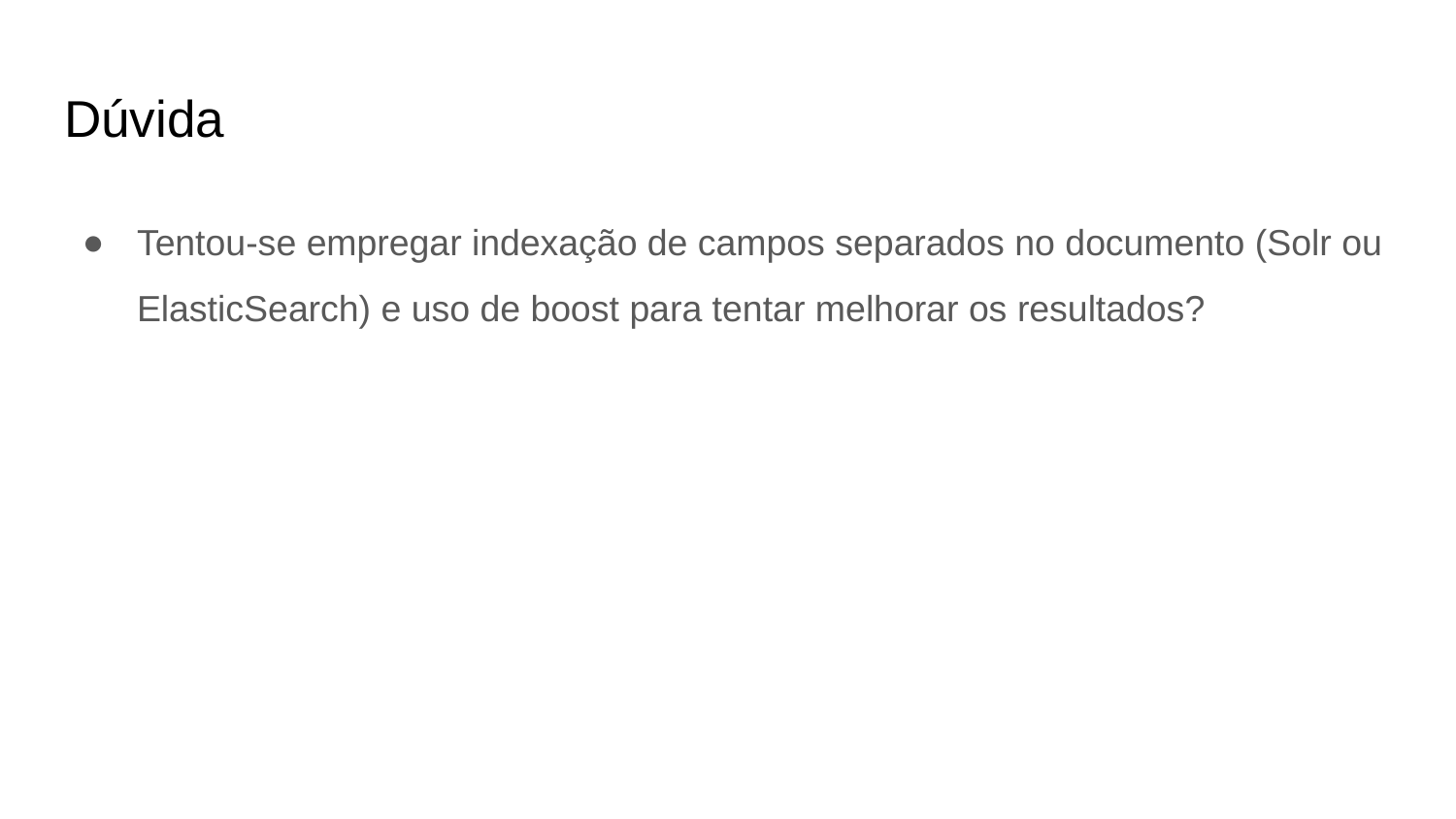

# Dúvida
Tentou-se empregar indexação de campos separados no documento (Solr ou ElasticSearch) e uso de boost para tentar melhorar os resultados?